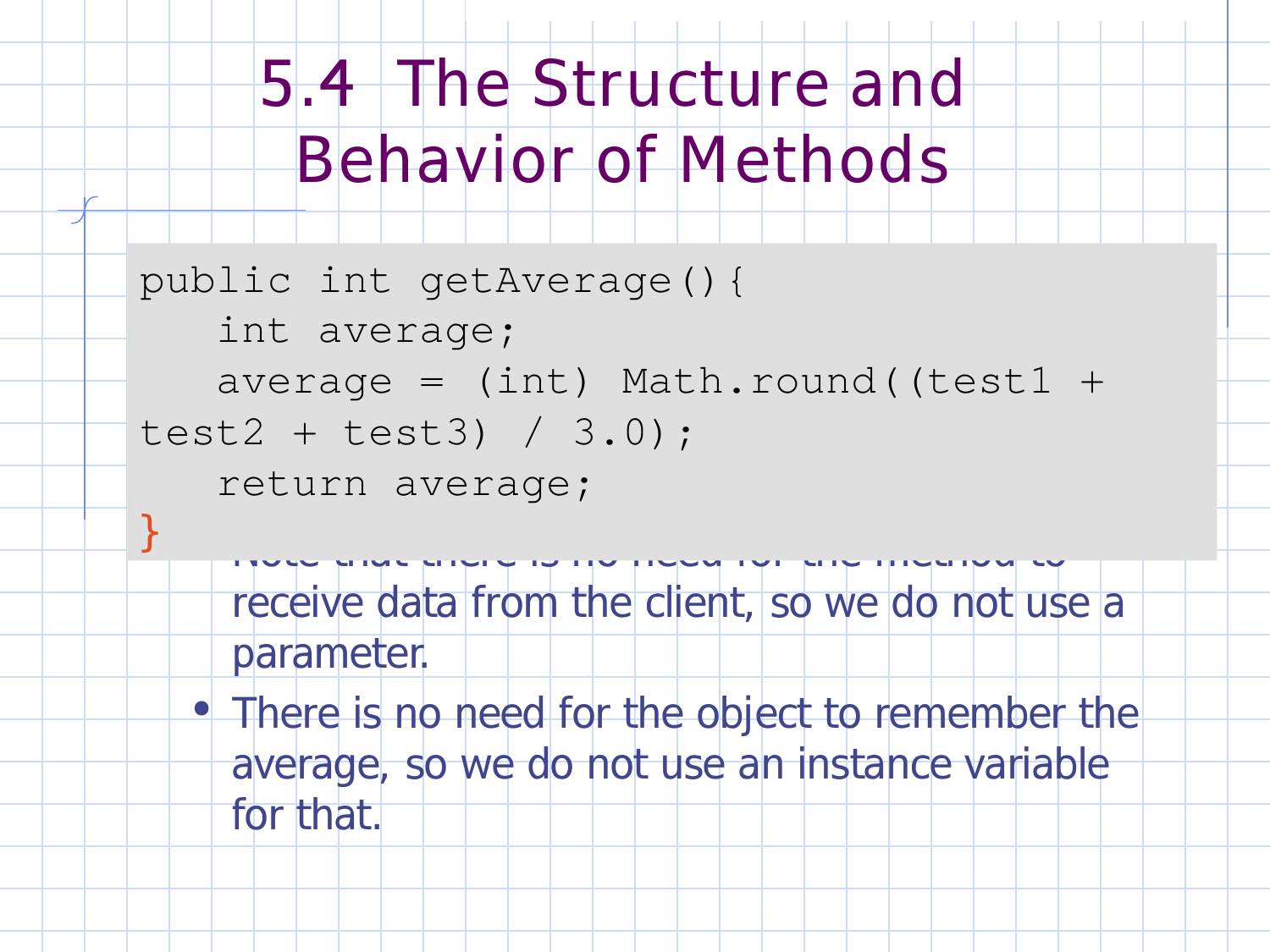

# 5.4  The Structure and Behavior of Methods

Note that there is no need for the method to receive data from the client, so we do not use a parameter.
There is no need for the object to remember the average, so we do not use an instance variable for that.
public int getAverage(){
   int average;
   average = (int) Math.round((test1 + test2 + test3) / 3.0);
   return average;
}